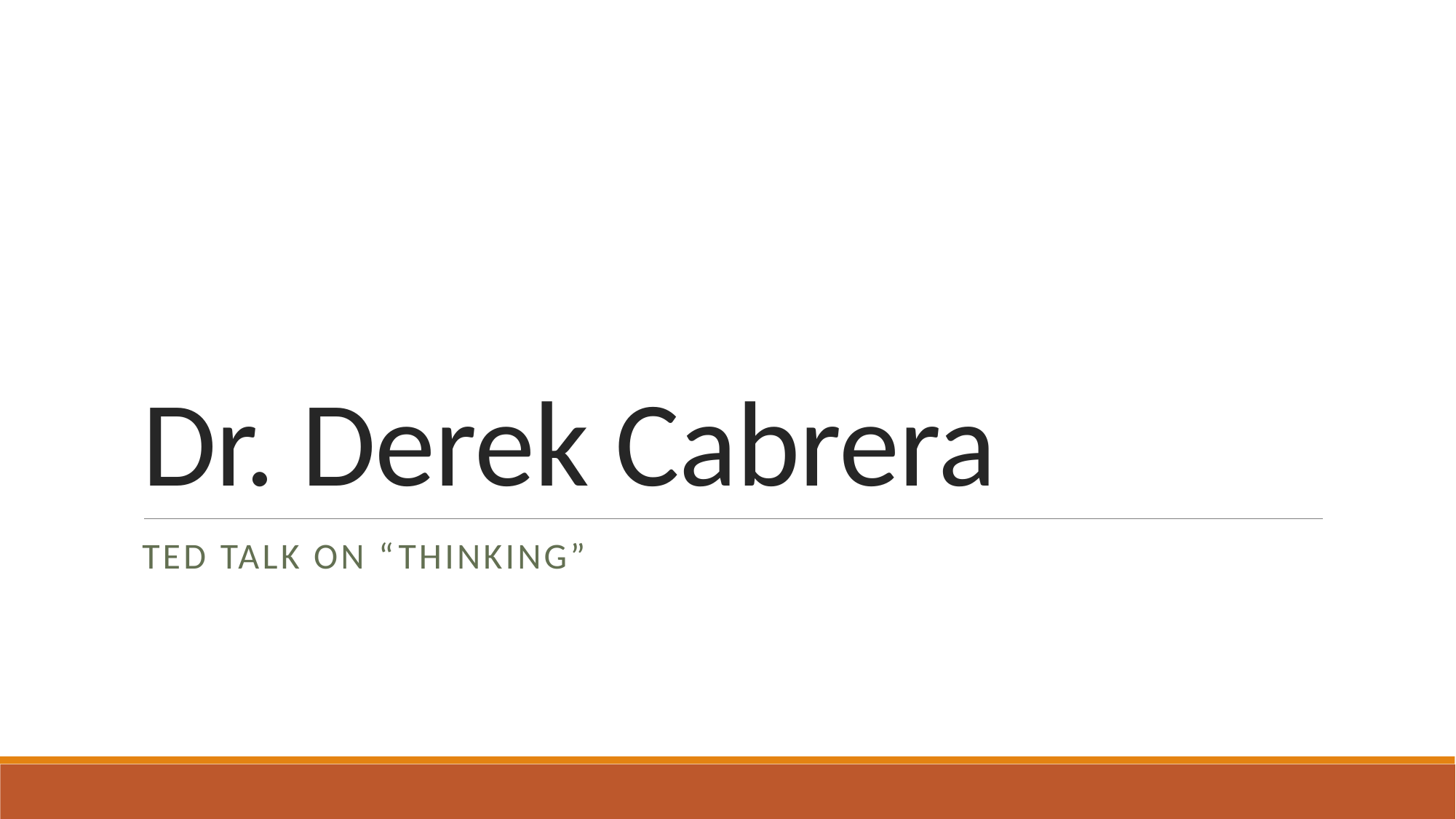

# Dr. Derek Cabrera
TED Talk on “Thinking”